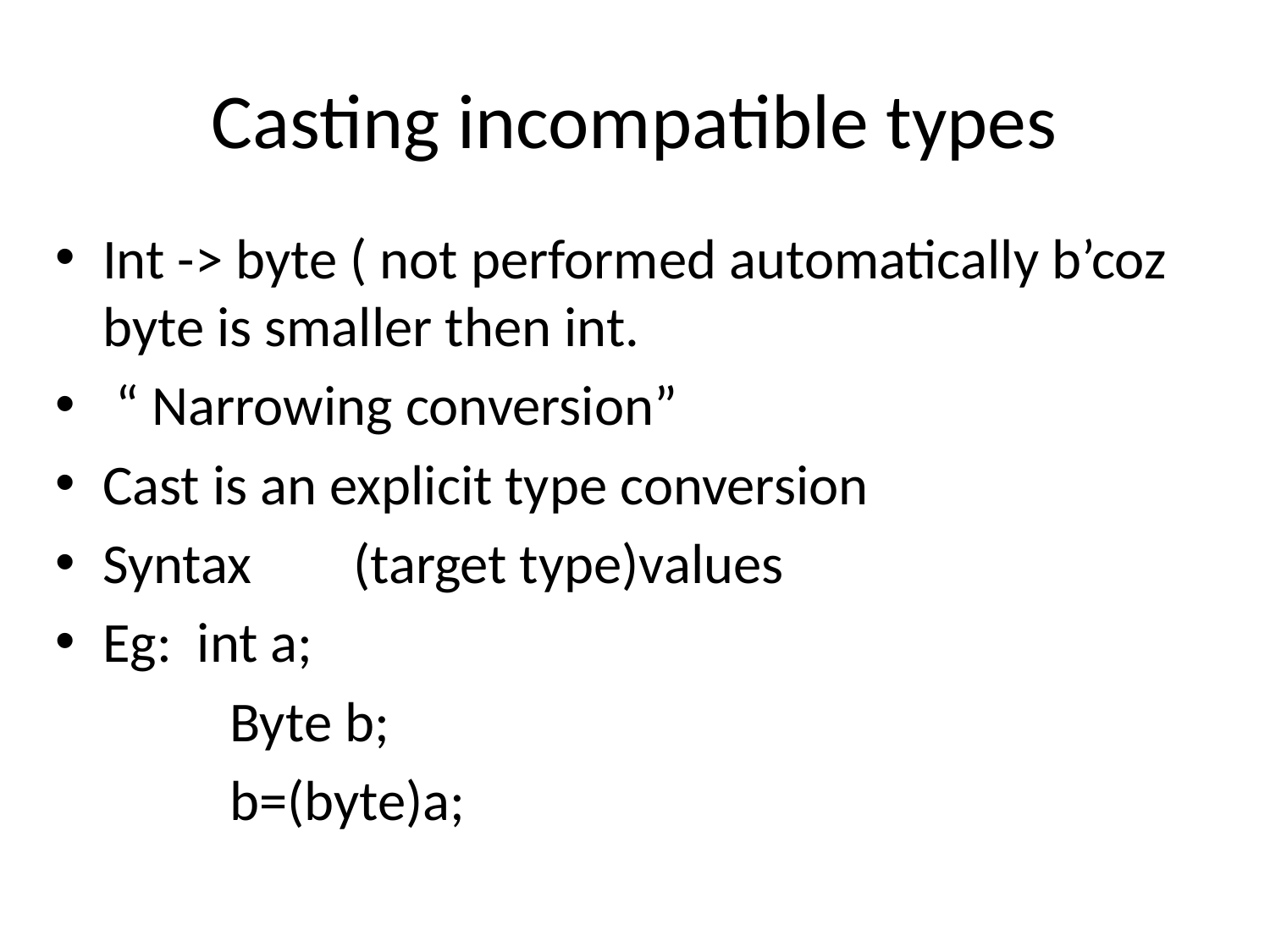

# Casting incompatible types
Int -> byte ( not performed automatically b’coz byte is smaller then int.
 “ Narrowing conversion”
Cast is an explicit type conversion
Syntax        (target type)values
Eg:  int a;
		Byte b;
		b=(byte)a;